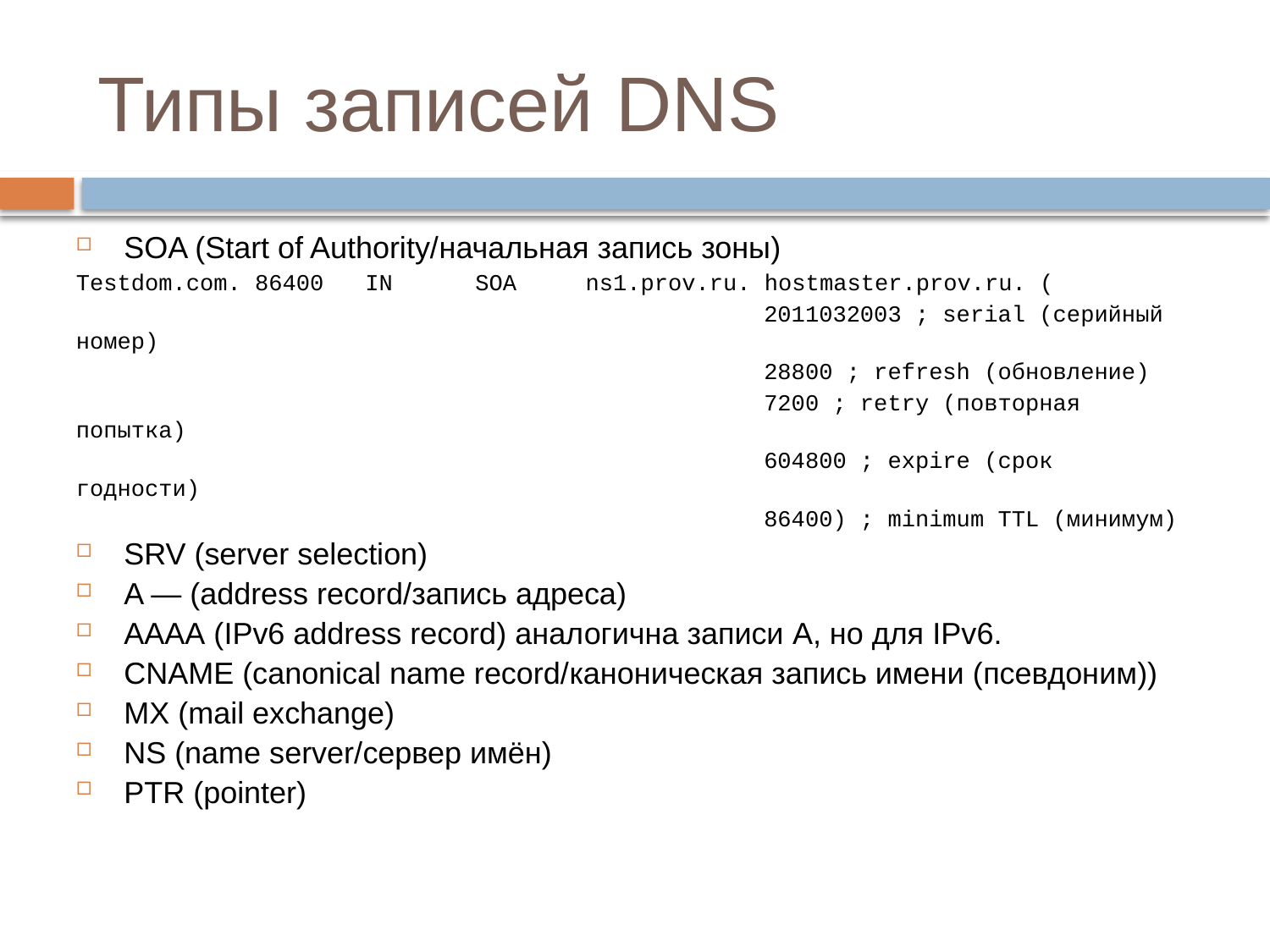

# Типы записей DNS
SOA (Start of Authority/начальная запись зоны)
Testdom.com. 86400   IN      SOA     ns1.prov.ru. hostmaster.prov.ru. (
                                                  2011032003 ; serial (серийный номер)
                                                  28800 ; refresh (обновление)
                                                  7200 ; retry (повторная попытка)
                                                  604800 ; expire (срок годности)
                                                  86400) ; minimum TTL (минимум)
SRV (server selection)
A — (address record/запись адреса)
AAAA (IPv6 address record) аналогична записи A, но для IPv6.
CNAME (canonical name record/каноническая запись имени (псевдоним))
MX (mail exchange)
NS (name server/сервер имён)
PTR (pointer)